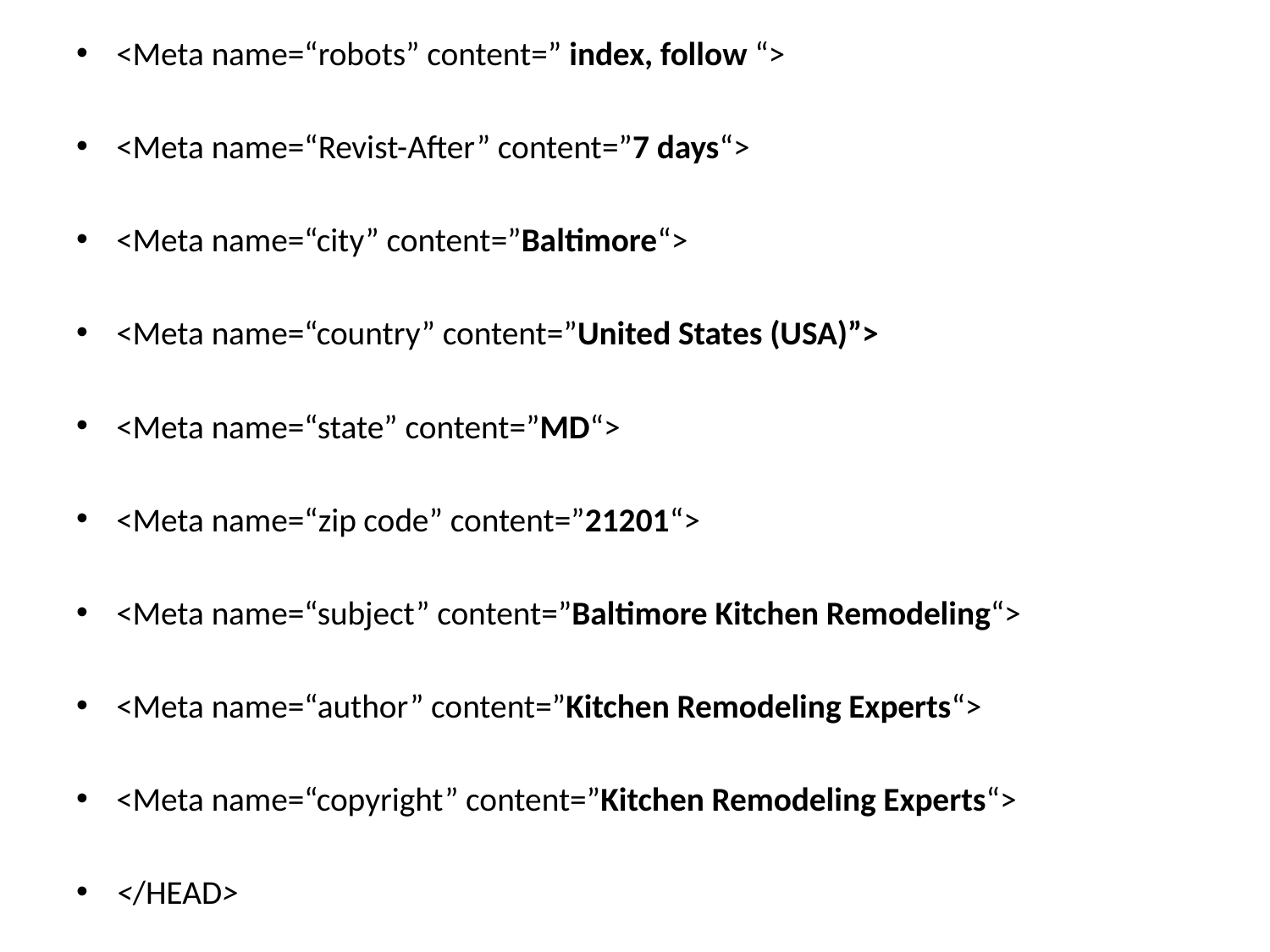

<Meta name=“robots” content=” index, follow “>

<Meta name=“Revist-After” content=”7 days“>

<Meta name=“city” content=”Baltimore“>

<Meta name=“country” content=”United States (USA)”>

<Meta name=“state” content=”MD“>

<Meta name=“zip code” content=”21201“>

<Meta name=“subject” content=”Baltimore Kitchen Remodeling“>

<Meta name=“author” content=”Kitchen Remodeling Experts“>

<Meta name=“copyright” content=”Kitchen Remodeling Experts“>

</HEAD>